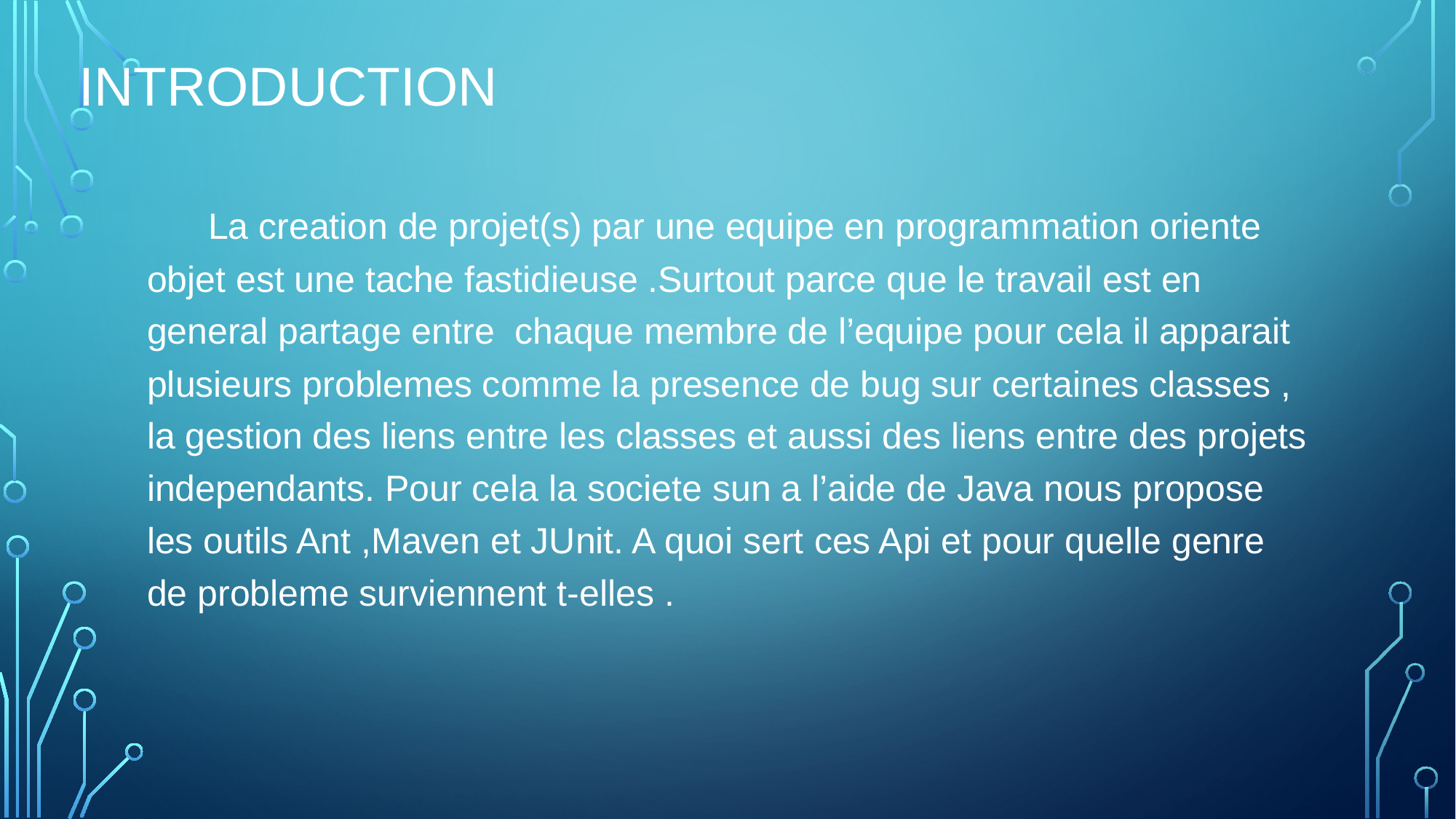

# Introduction
      La creation de projet(s) par une equipe en programmation oriente objet est une tache fastidieuse .Surtout parce que le travail est en general partage entre  chaque membre de l’equipe pour cela il apparait plusieurs problemes comme la presence de bug sur certaines classes , la gestion des liens entre les classes et aussi des liens entre des projets independants. Pour cela la societe sun a l’aide de Java nous propose les outils Ant ,Maven et JUnit. A quoi sert ces Api et pour quelle genre de probleme surviennent t-elles .